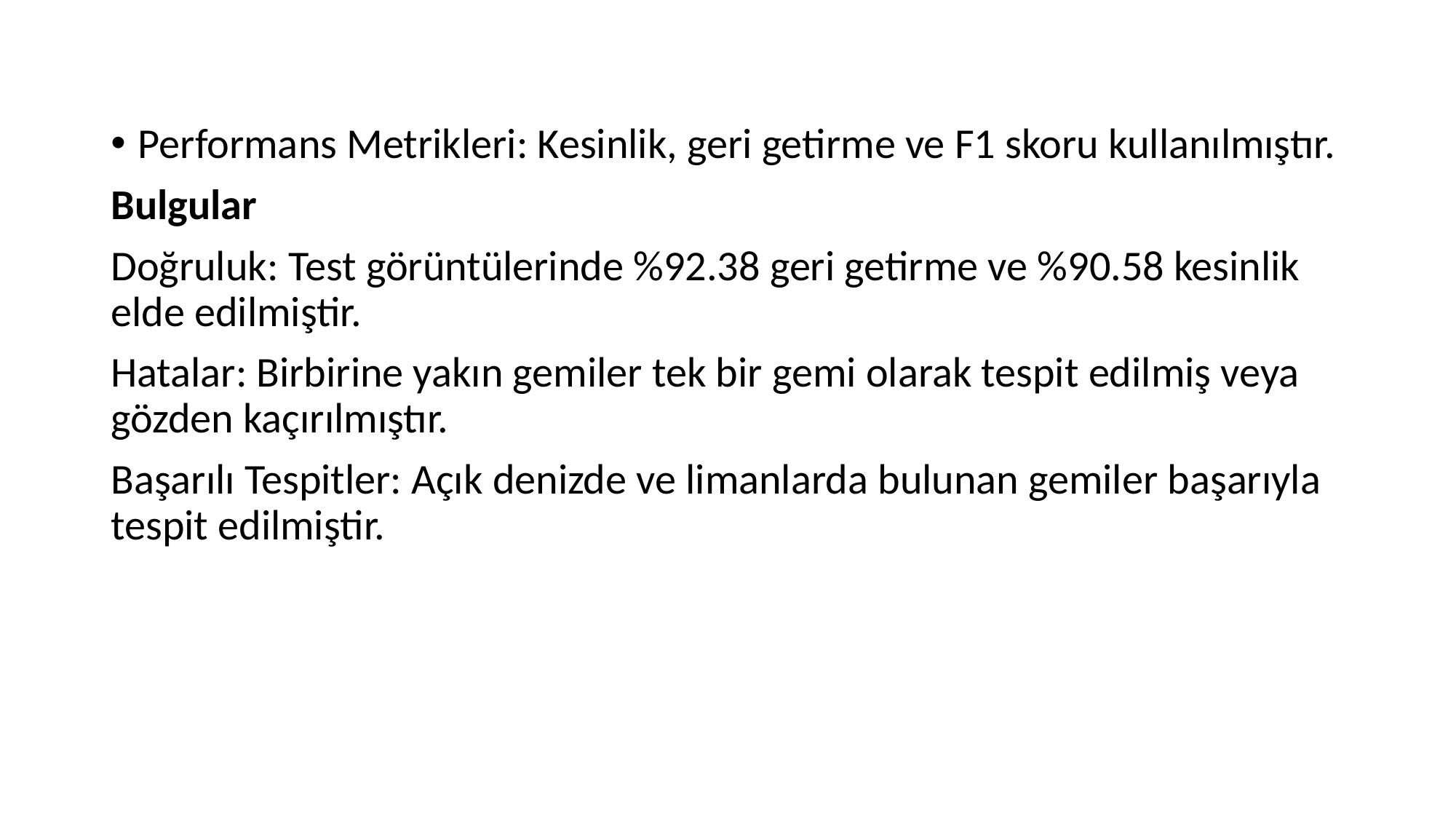

Performans Metrikleri: Kesinlik, geri getirme ve F1 skoru kullanılmıştır.
Bulgular
Doğruluk: Test görüntülerinde %92.38 geri getirme ve %90.58 kesinlik elde edilmiştir.
Hatalar: Birbirine yakın gemiler tek bir gemi olarak tespit edilmiş veya gözden kaçırılmıştır.
Başarılı Tespitler: Açık denizde ve limanlarda bulunan gemiler başarıyla tespit edilmiştir.